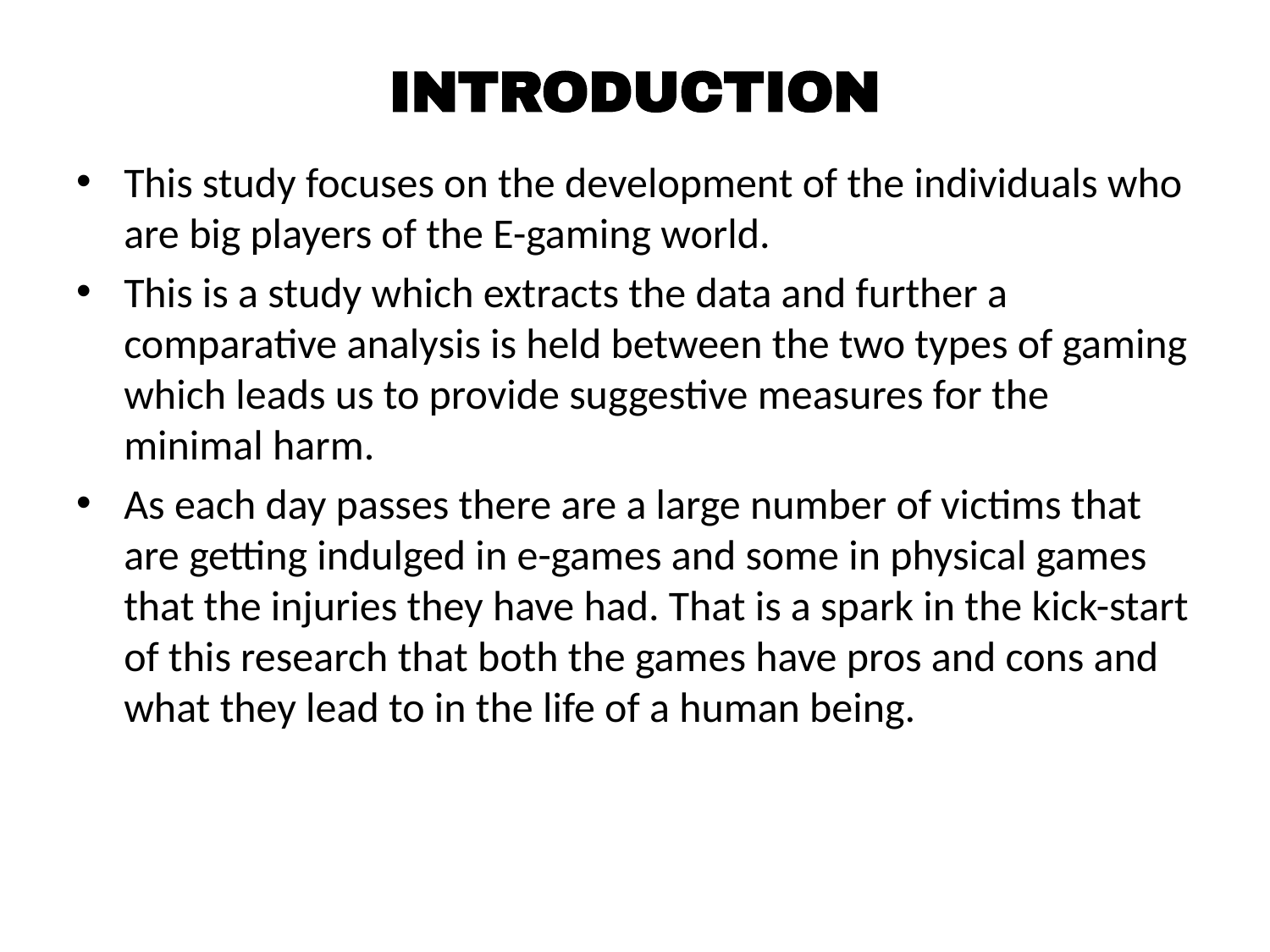

# INTRODUCTION
This study focuses on the development of the individuals who are big players of the E-gaming world.
This is a study which extracts the data and further a comparative analysis is held between the two types of gaming which leads us to provide suggestive measures for the minimal harm.
As each day passes there are a large number of victims that are getting indulged in e-games and some in physical games that the injuries they have had. That is a spark in the kick-start of this research that both the games have pros and cons and what they lead to in the life of a human being.